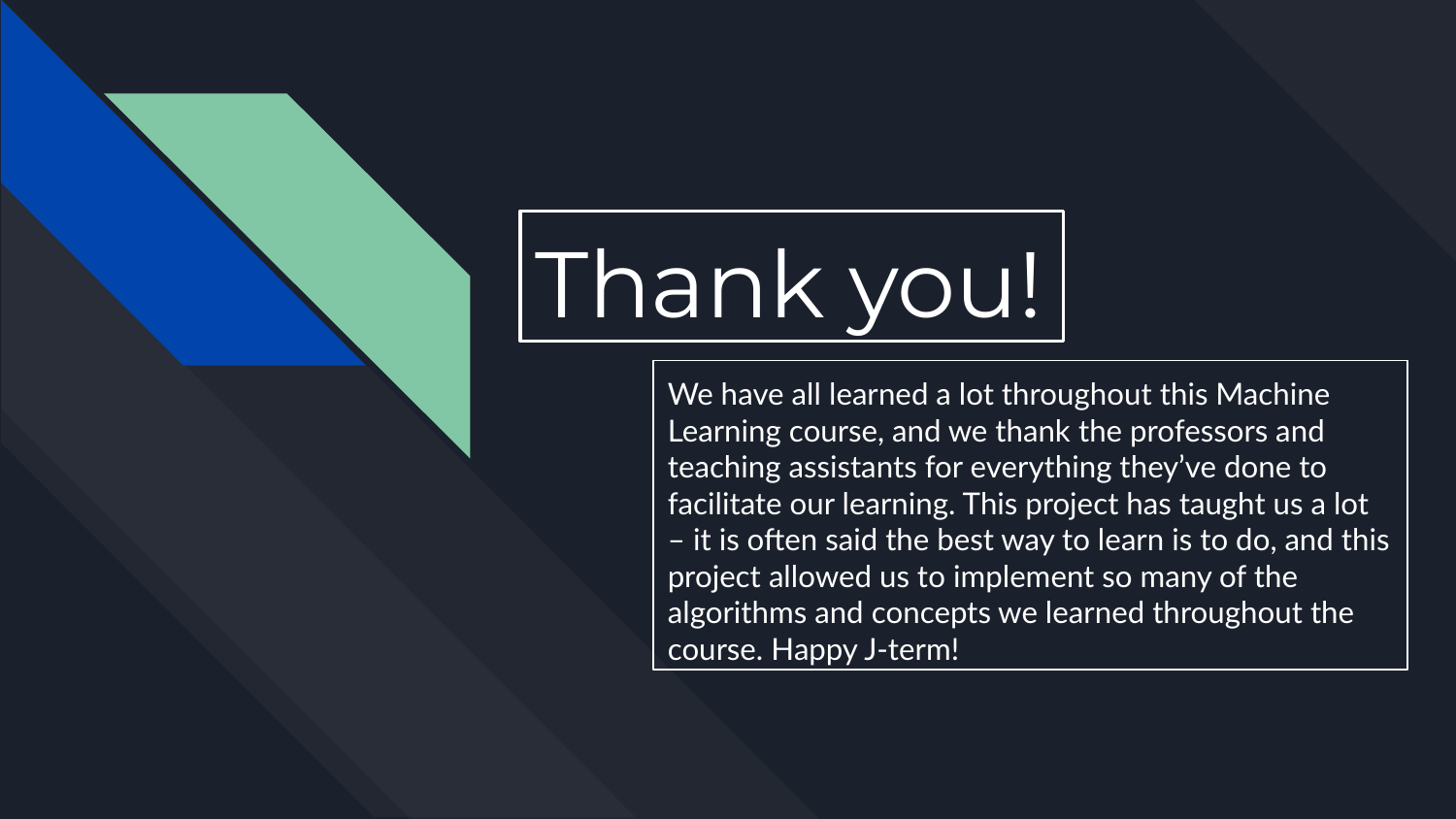

# Thank you!
We have all learned a lot throughout this Machine Learning course, and we thank the professors and teaching assistants for everything they’ve done to facilitate our learning. This project has taught us a lot – it is often said the best way to learn is to do, and this project allowed us to implement so many of the algorithms and concepts we learned throughout the course. Happy J-term!